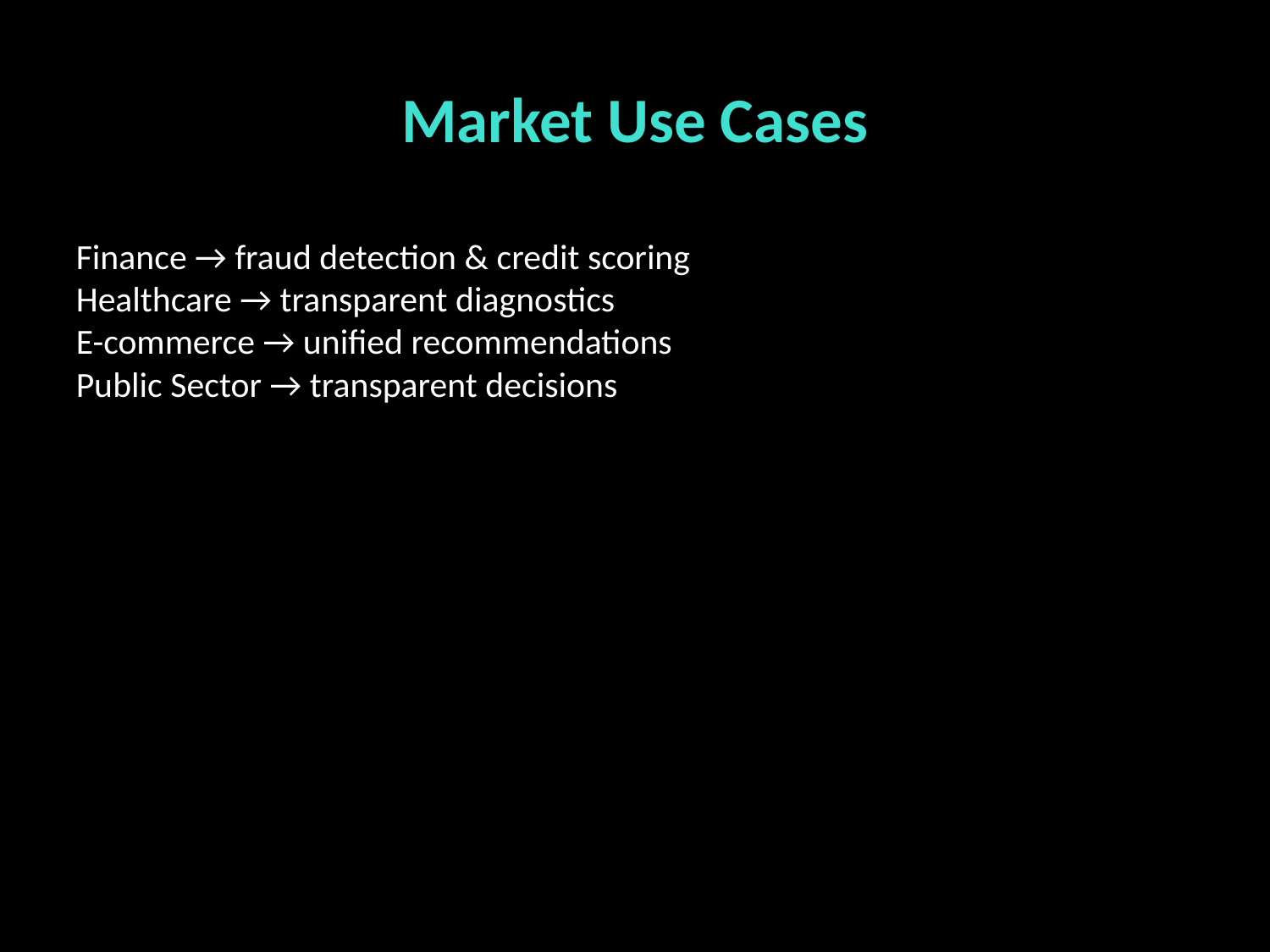

# Market Use Cases

Finance → fraud detection & credit scoring
Healthcare → transparent diagnostics
E-commerce → unified recommendations
Public Sector → transparent decisions